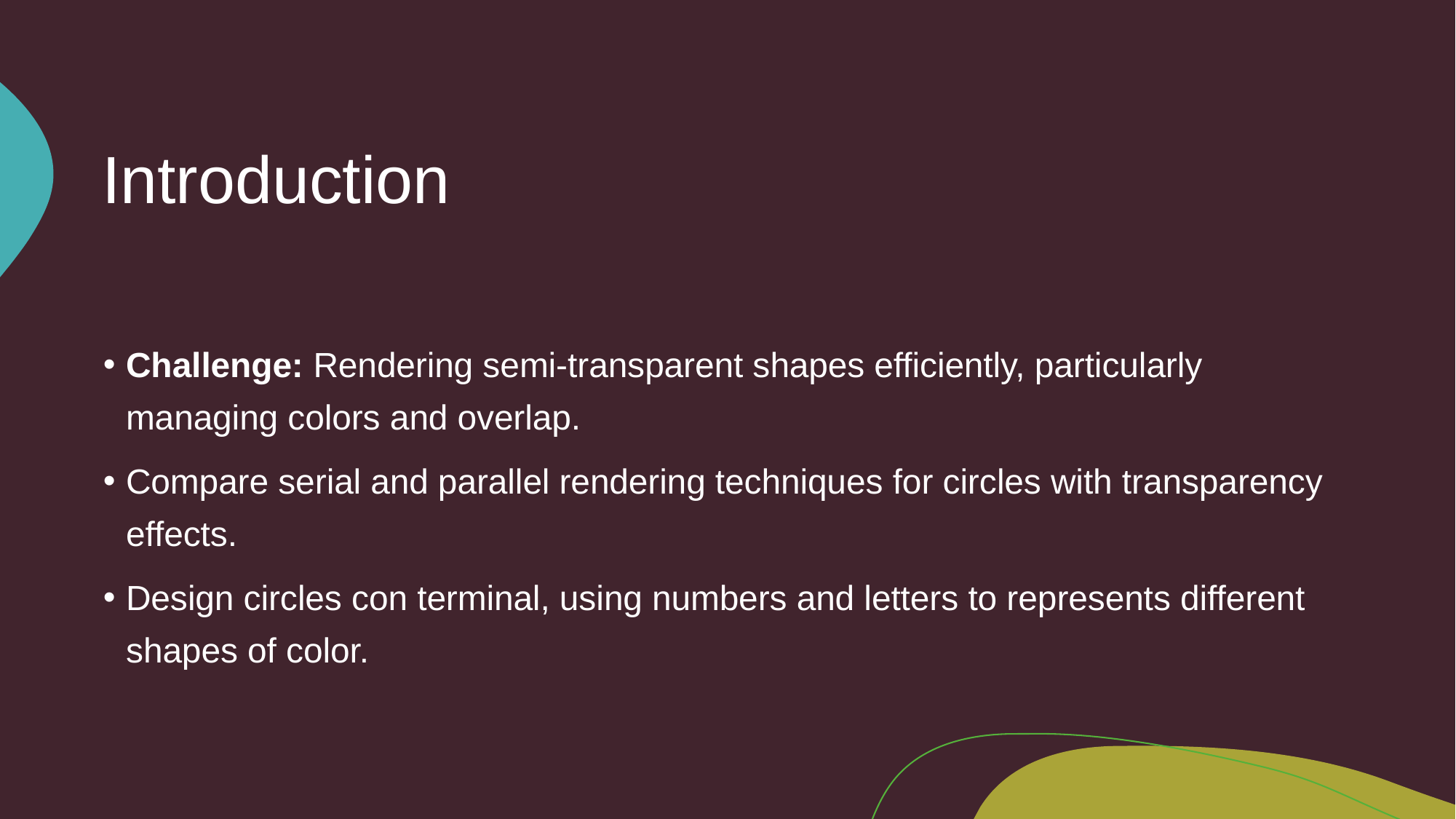

# Introduction

Challenge: Rendering semi-transparent shapes efficiently, particularly managing colors and overlap.
Compare serial and parallel rendering techniques for circles with transparency effects.
Design circles con terminal, using numbers and letters to represents different shapes of color.